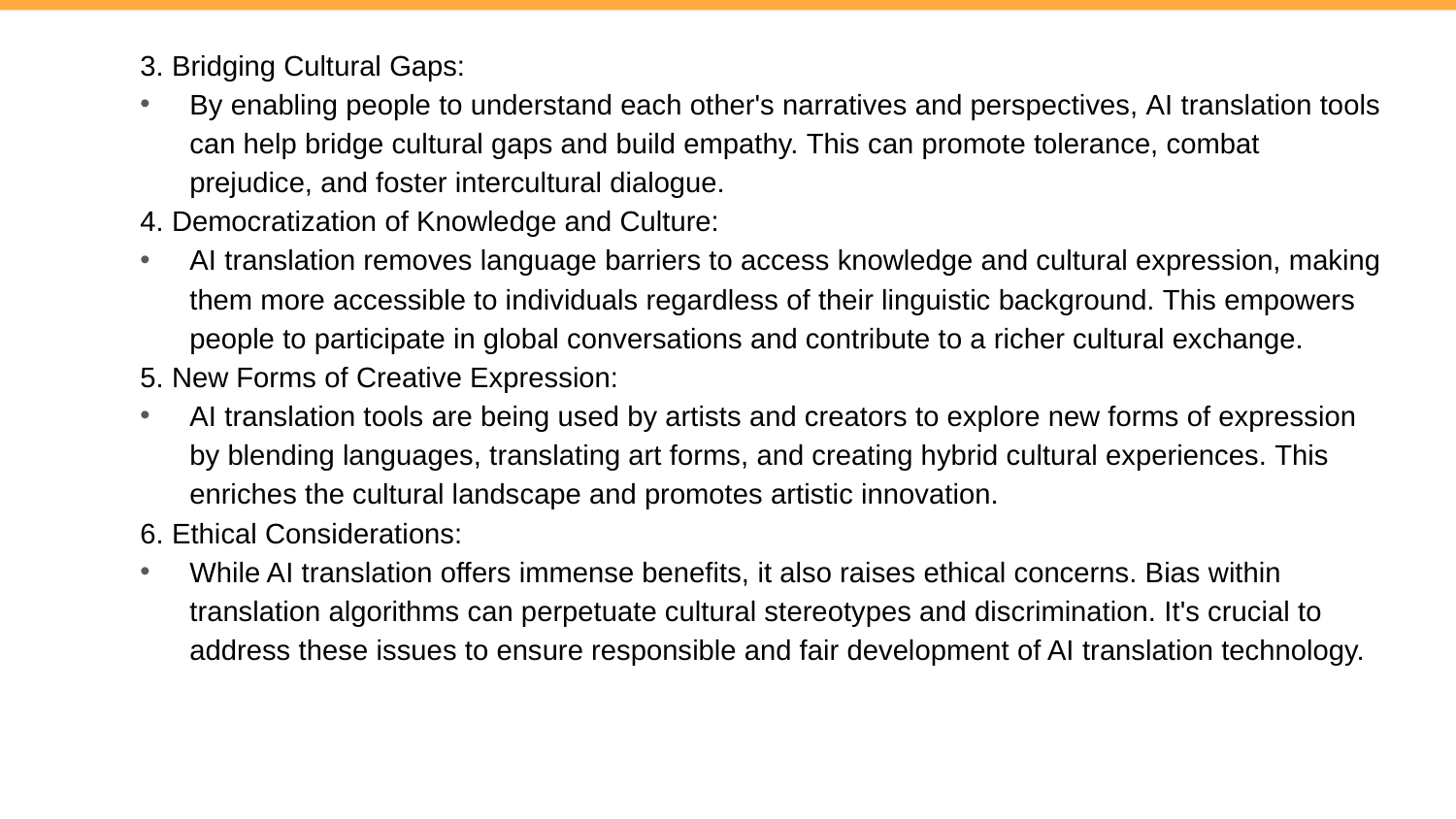

3. Bridging Cultural Gaps:
By enabling people to understand each other's narratives and perspectives, AI translation tools can help bridge cultural gaps and build empathy. This can promote tolerance, combat prejudice, and foster intercultural dialogue.
4. Democratization of Knowledge and Culture:
AI translation removes language barriers to access knowledge and cultural expression, making them more accessible to individuals regardless of their linguistic background. This empowers people to participate in global conversations and contribute to a richer cultural exchange.
5. New Forms of Creative Expression:
AI translation tools are being used by artists and creators to explore new forms of expression by blending languages, translating art forms, and creating hybrid cultural experiences. This enriches the cultural landscape and promotes artistic innovation.
6. Ethical Considerations:
While AI translation offers immense benefits, it also raises ethical concerns. Bias within translation algorithms can perpetuate cultural stereotypes and discrimination. It's crucial to address these issues to ensure responsible and fair development of AI translation technology.